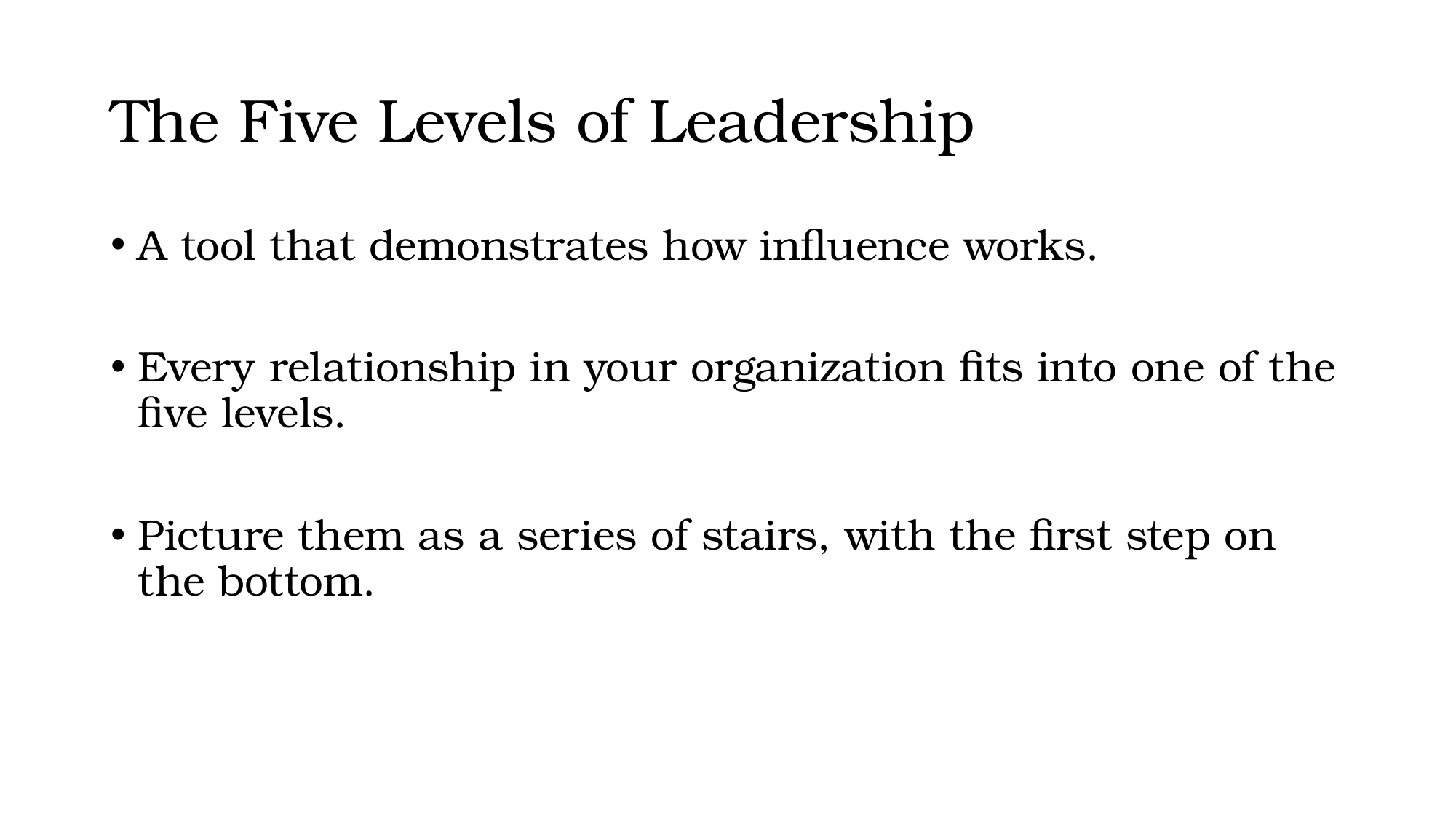

# The Five Levels of Leadership
A tool that demonstrates how influence works.

Every relationship in your organization fits into one of the five levels.

Picture them as a series of stairs, with the first step on the bottom.